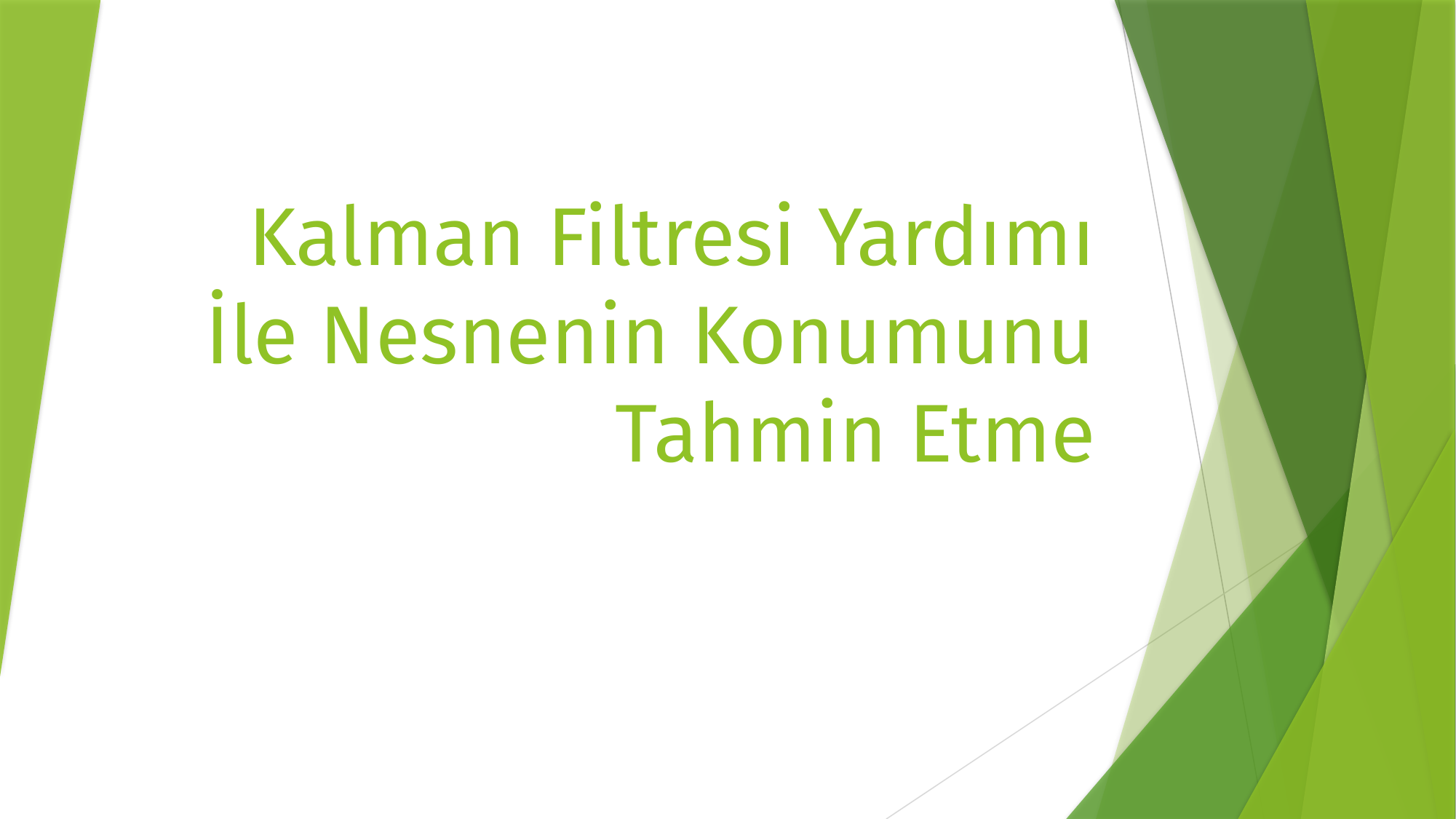

# Kalman Filtresi Yardımı İle Nesnenin Konumunu Tahmin Etme